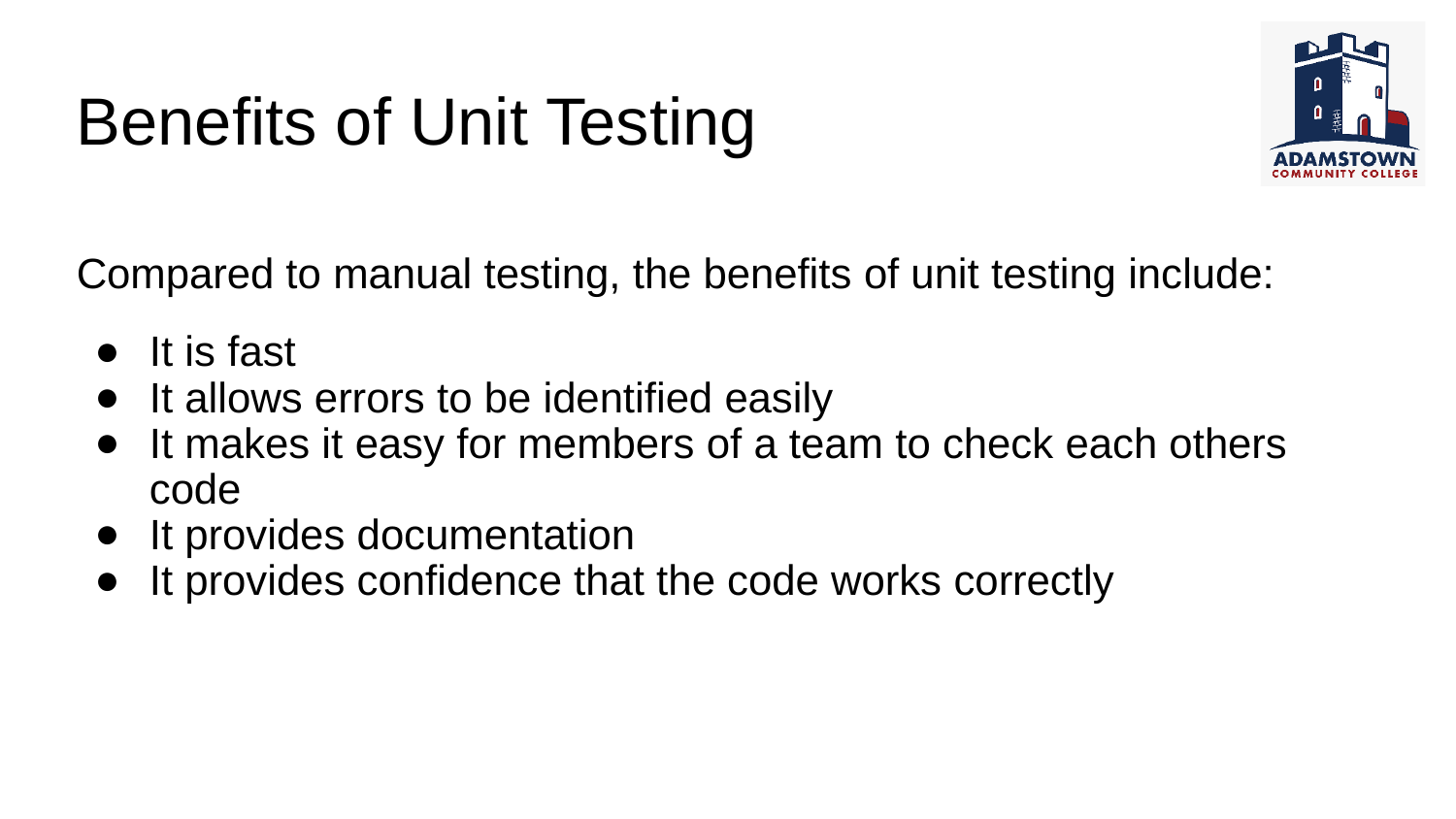

# Benefits of Unit Testing
Compared to manual testing, the benefits of unit testing include:
It is fast
It allows errors to be identified easily
It makes it easy for members of a team to check each others code
It provides documentation
It provides confidence that the code works correctly